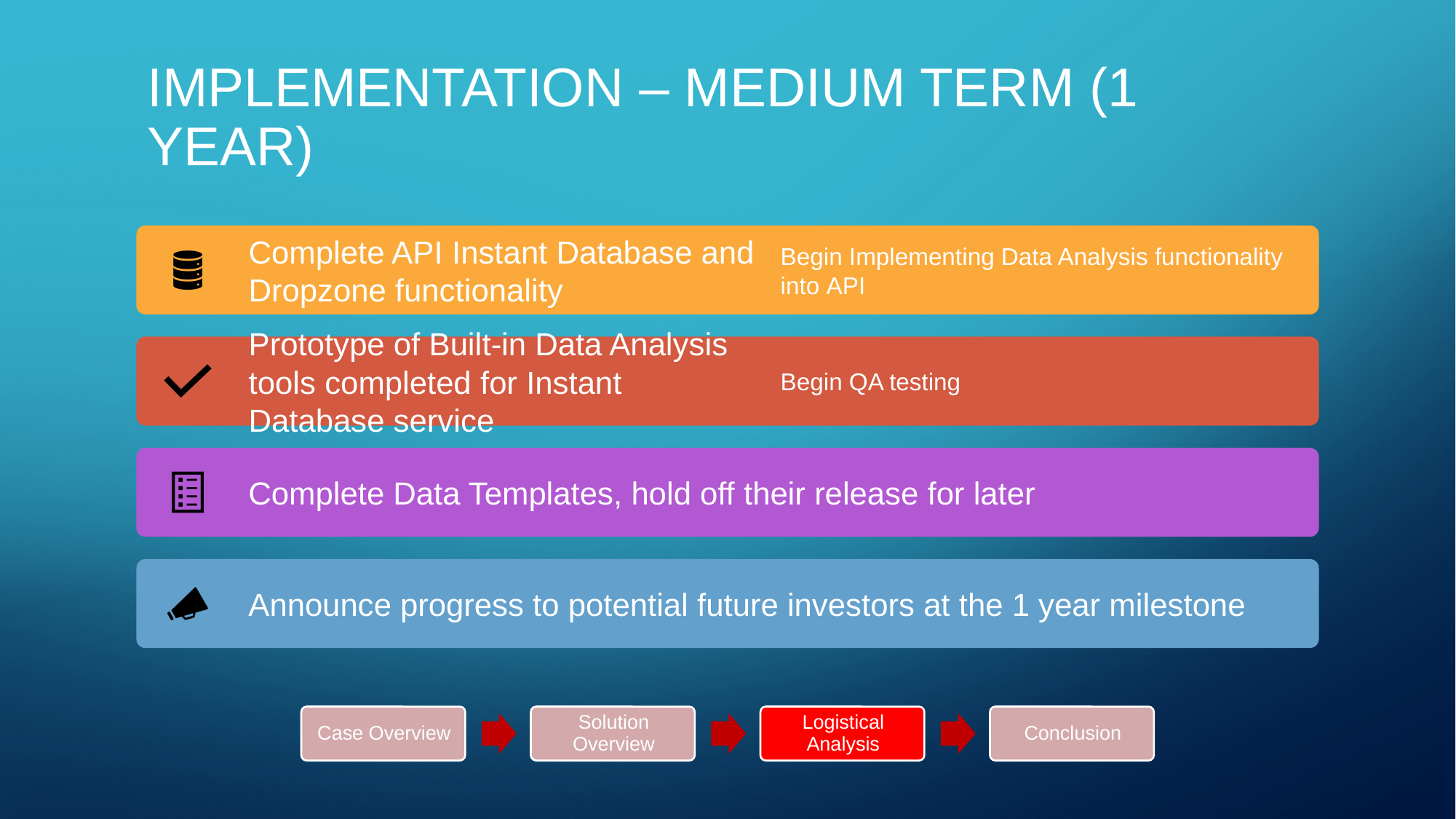

# Implementation – Medium Term (1 year)
Complete API Instant Database and Dropzone functionality
Begin Implementing Data Analysis functionality into API
Prototype of Built-in Data Analysis tools completed for Instant Database service
Begin QA testing
Complete Data Templates, hold off their release for later
Announce progress to potential future investors at the 1 year milestone
Case Overview

Solution Overview

Logistical Analysis

Conclusion